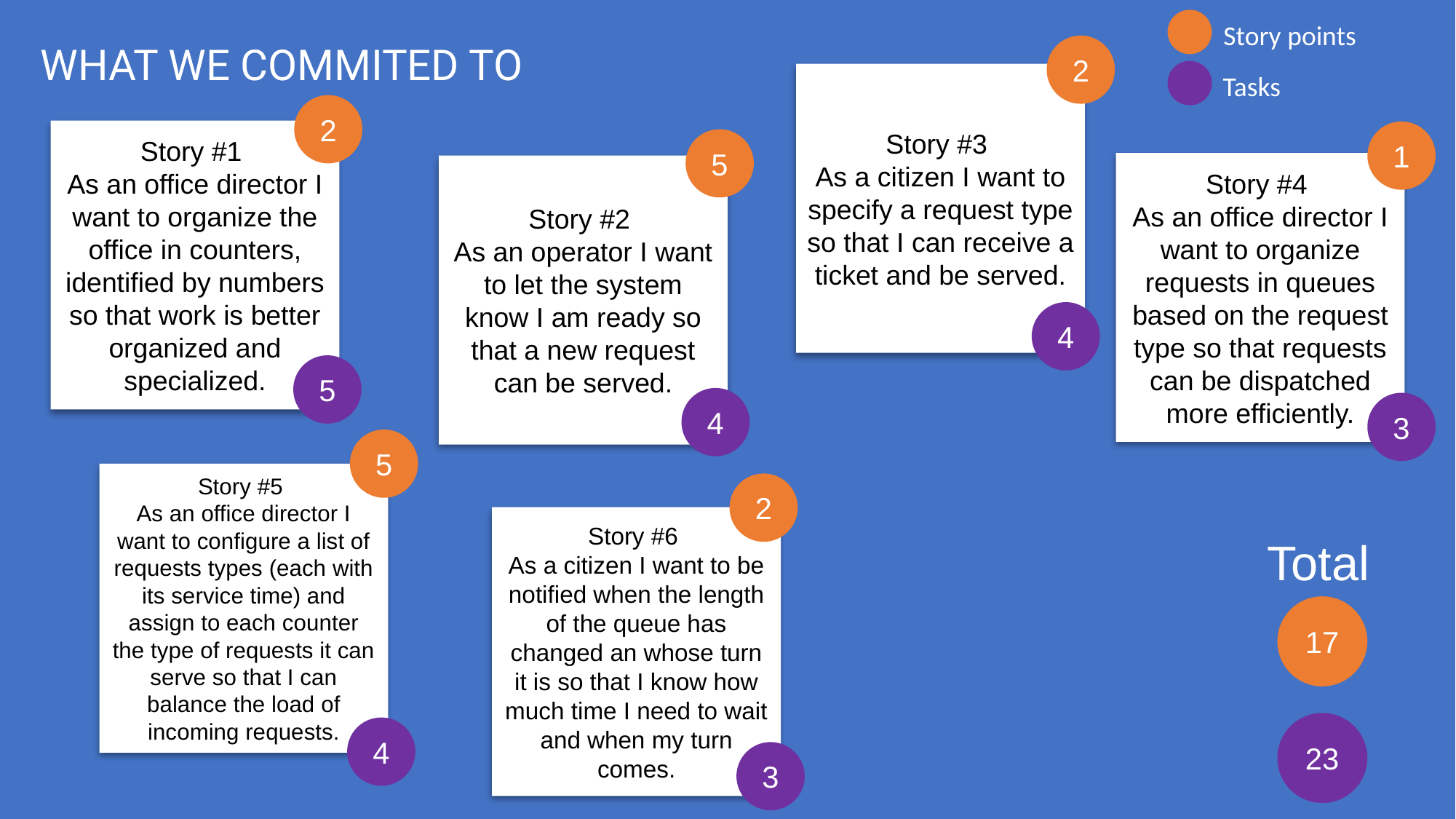

Story points
WHAT WE COMMITED TO
2

Story #3
As a citizen I want to specify a request type so that I can receive a ticket and be served.
Tasks
2
Story #1
As an office director I want to organize the office in counters, identified by numbers so that work is better organized and specialized.
1
5
Story #4
As an office director I want to organize requests in queues based on the request type so that requests can be dispatched more efficiently.
Story #2
As an operator I want to let the system know I am ready so that a new request can be served.
4
5
4
3
5
Story #5
As an office director I want to configure a list of requests types (each with its service time) and assign to each counter the type of requests it can serve so that I can balance the load of incoming requests.
2
Story #6
As a citizen I want to be notified when the length of the queue has changed an whose turn it is so that I know how much time I need to wait and when my turn comes.
Total
17
23
4
3